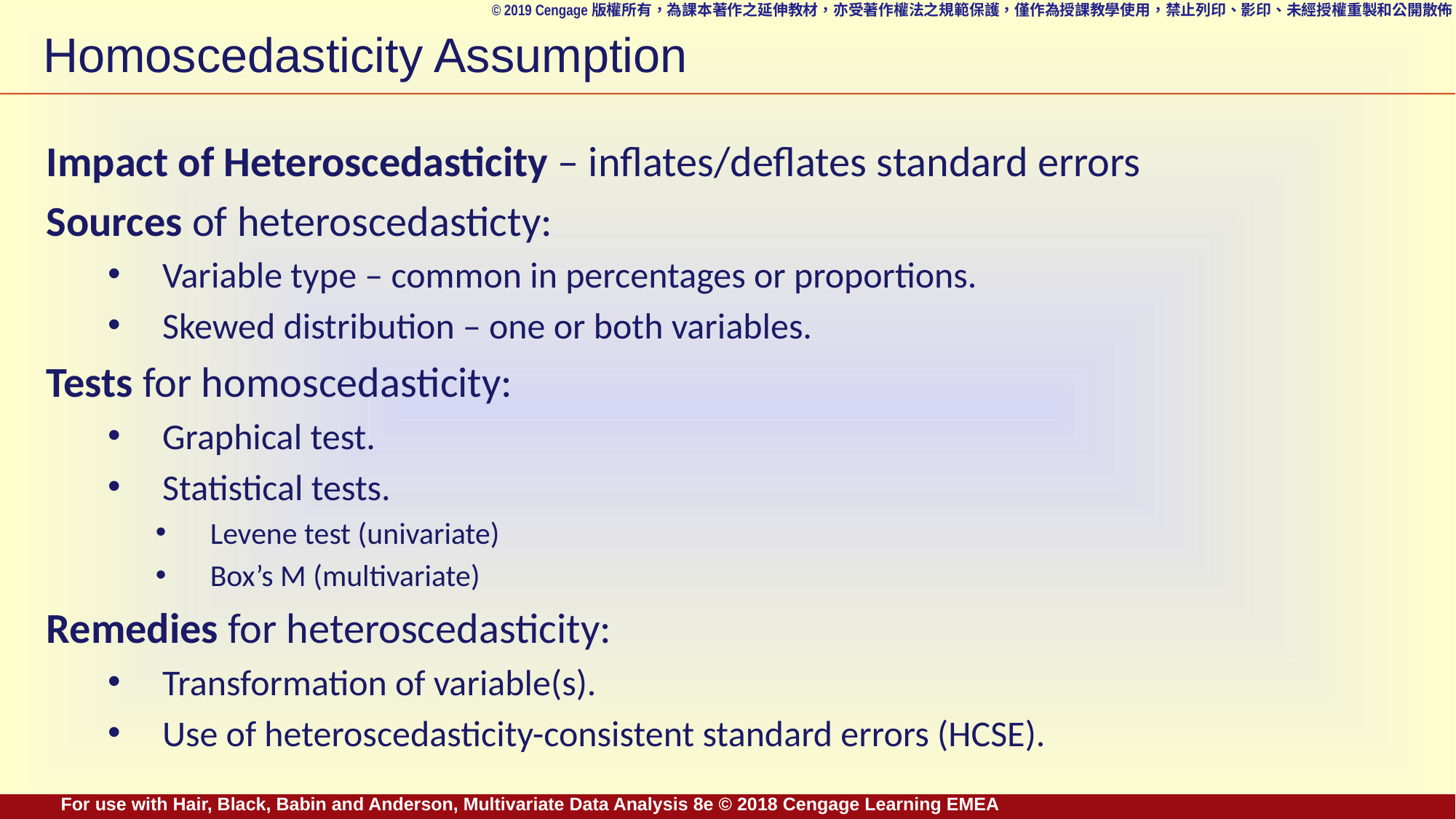

# Homoscedasticity Assumption
Impact of Heteroscedasticity – inflates/deflates standard errors
Sources of heteroscedasticty:
Variable type – common in percentages or proportions.
Skewed distribution – one or both variables.
Tests for homoscedasticity:
Graphical test.
Statistical tests.
Levene test (univariate)
Box’s M (multivariate)
Remedies for heteroscedasticity:
Transformation of variable(s).
Use of heteroscedasticity-consistent standard errors (HCSE).

For use with Hair, Black, Babin and Anderson, Multivariate Data Analysis 8e © 2018 Cengage Learning EMEA